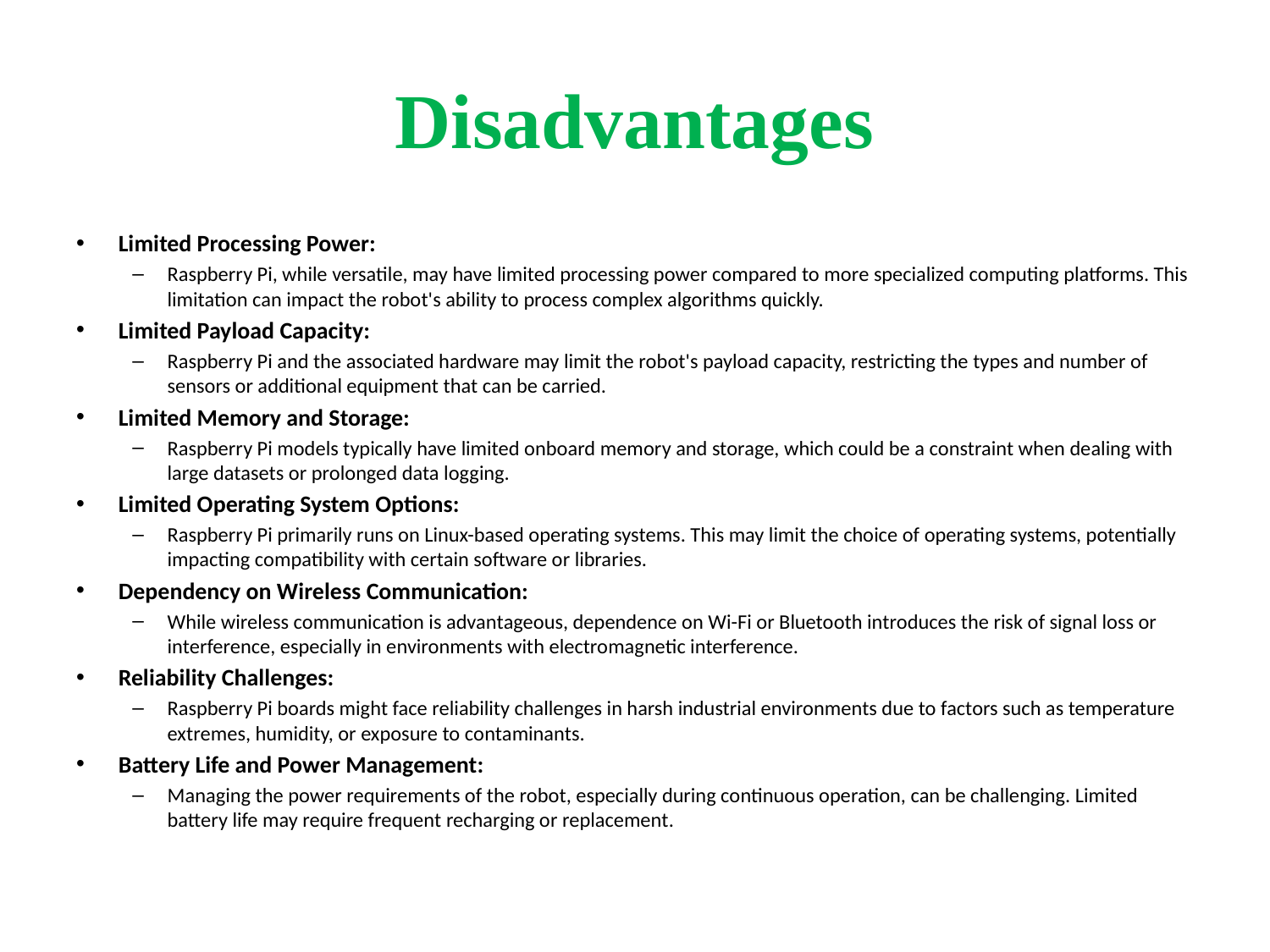

# Disadvantages
Limited Processing Power:
Raspberry Pi, while versatile, may have limited processing power compared to more specialized computing platforms. This limitation can impact the robot's ability to process complex algorithms quickly.
Limited Payload Capacity:
Raspberry Pi and the associated hardware may limit the robot's payload capacity, restricting the types and number of sensors or additional equipment that can be carried.
Limited Memory and Storage:
Raspberry Pi models typically have limited onboard memory and storage, which could be a constraint when dealing with large datasets or prolonged data logging.
Limited Operating System Options:
Raspberry Pi primarily runs on Linux-based operating systems. This may limit the choice of operating systems, potentially impacting compatibility with certain software or libraries.
Dependency on Wireless Communication:
While wireless communication is advantageous, dependence on Wi-Fi or Bluetooth introduces the risk of signal loss or interference, especially in environments with electromagnetic interference.
Reliability Challenges:
Raspberry Pi boards might face reliability challenges in harsh industrial environments due to factors such as temperature extremes, humidity, or exposure to contaminants.
Battery Life and Power Management:
Managing the power requirements of the robot, especially during continuous operation, can be challenging. Limited battery life may require frequent recharging or replacement.